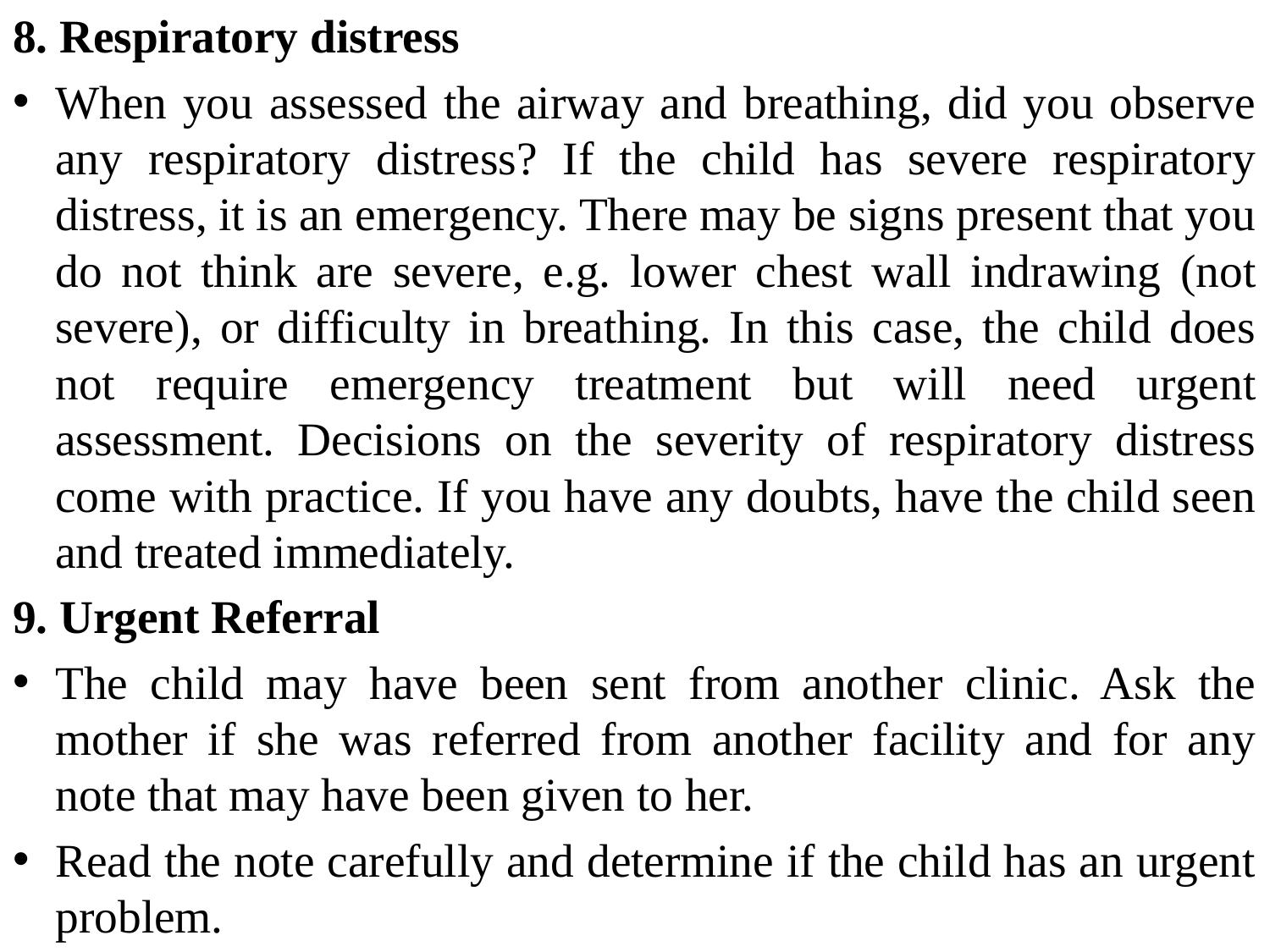

8. Respiratory distress
When you assessed the airway and breathing, did you observe any respiratory distress? If the child has severe respiratory distress, it is an emergency. There may be signs present that you do not think are severe, e.g. lower chest wall indrawing (not severe), or difficulty in breathing. In this case, the child does not require emergency treatment but will need urgent assessment. Decisions on the severity of respiratory distress come with practice. If you have any doubts, have the child seen and treated immediately.
9. Urgent Referral
The child may have been sent from another clinic. Ask the mother if she was referred from another facility and for any note that may have been given to her.
Read the note carefully and determine if the child has an urgent problem.
#